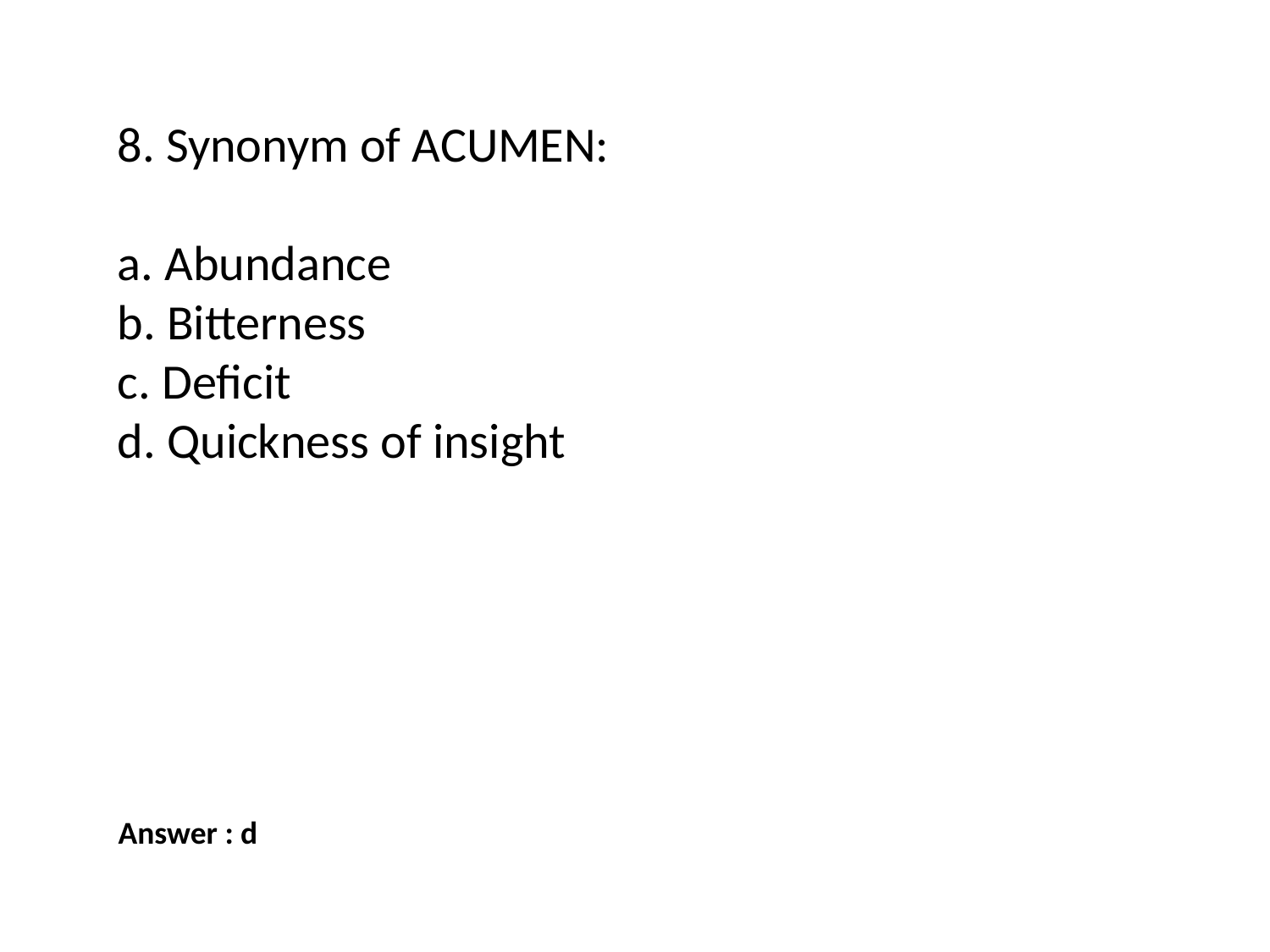

8. Synonym of ACUMEN:

a. Abundance
b. Bitterness
c. Deficit
d. Quickness of insight
Answer : d